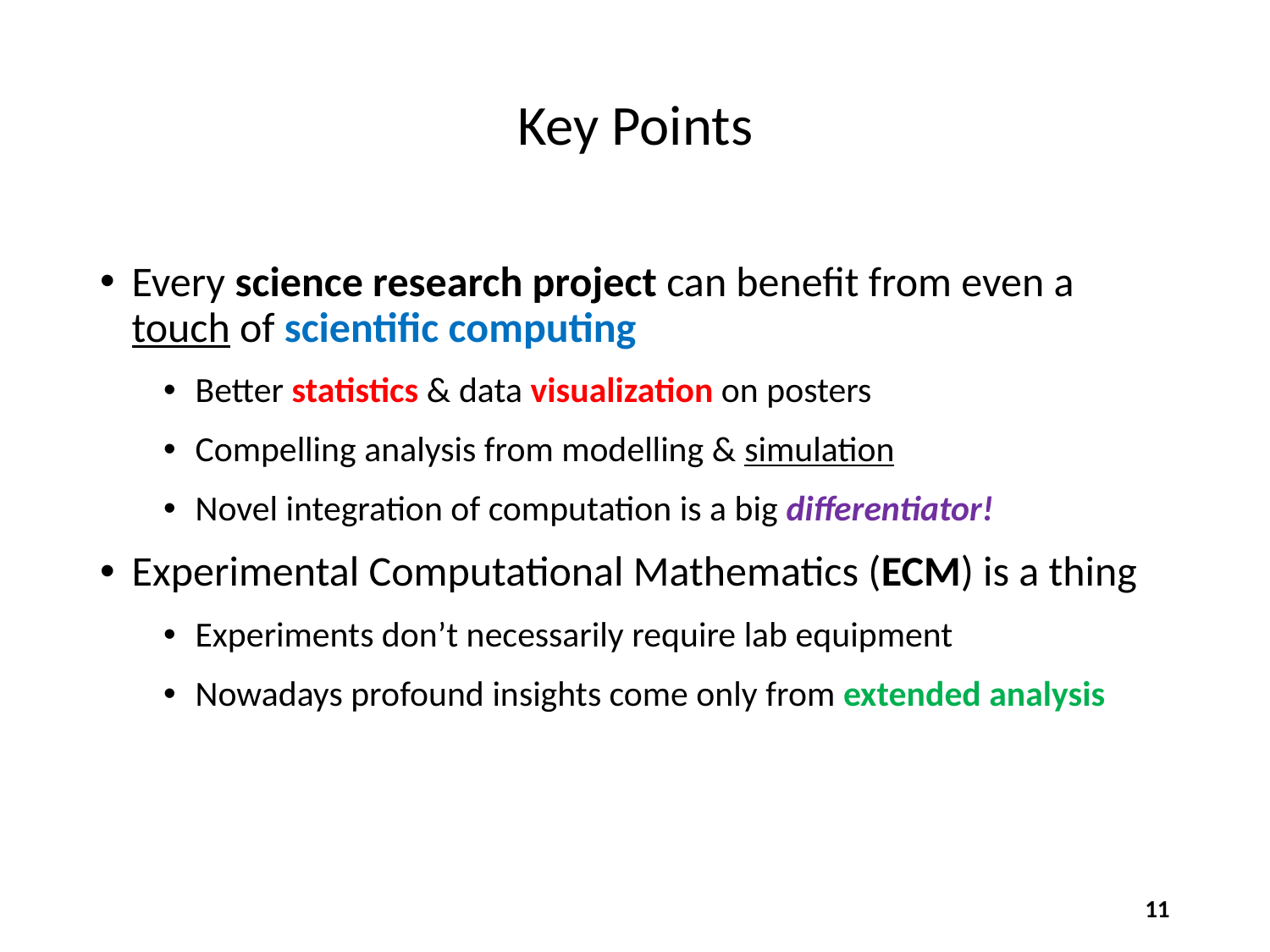

# Key Points
Every science research project can benefit from even a touch of scientific computing
Better statistics & data visualization on posters
Compelling analysis from modelling & simulation
Novel integration of computation is a big differentiator!
Experimental Computational Mathematics (ECM) is a thing
Experiments don’t necessarily require lab equipment
Nowadays profound insights come only from extended analysis

11